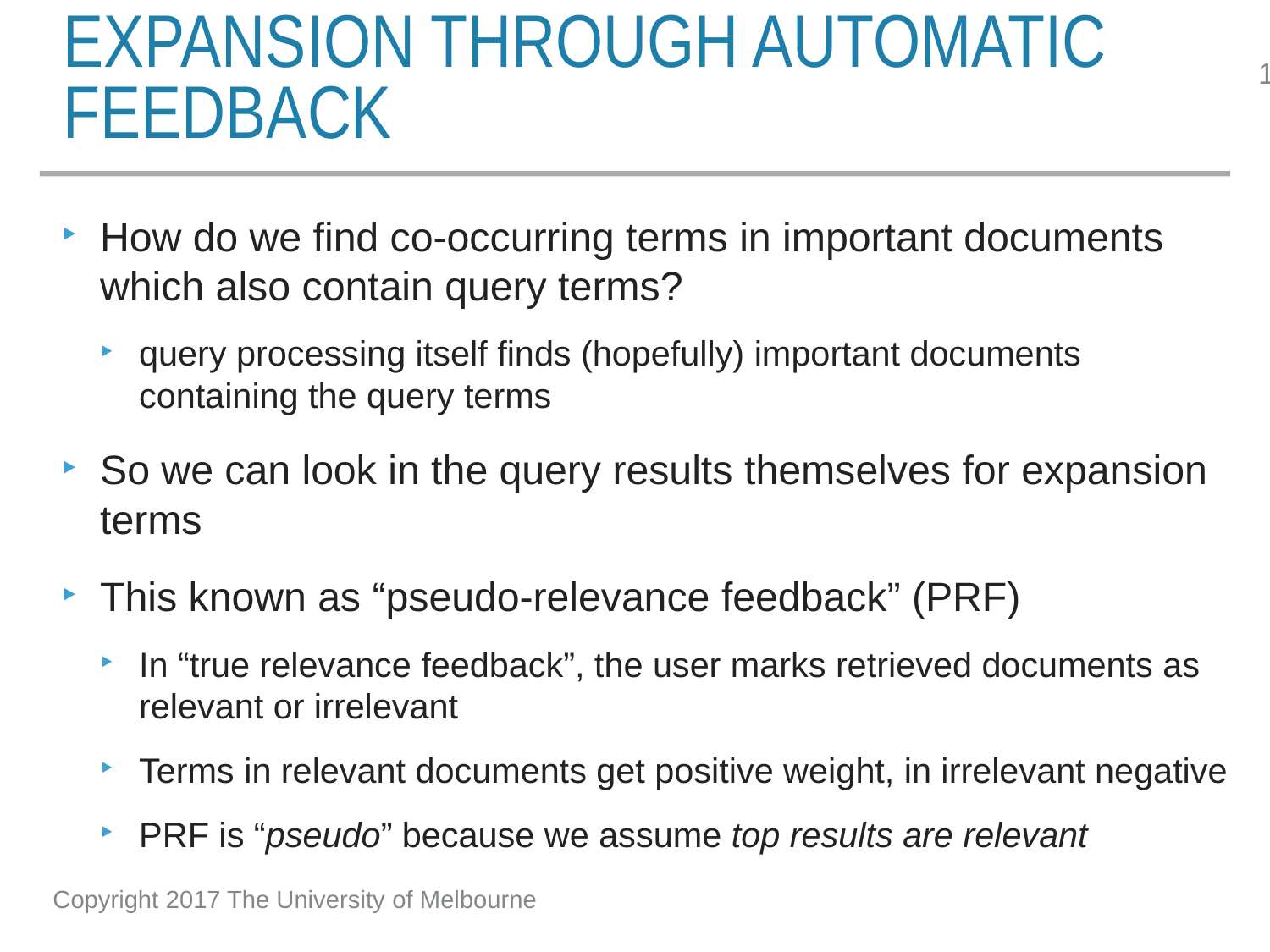

# expansion through automatic feedback
How do we find co-occurring terms in important documents which also contain query terms?
query processing itself finds (hopefully) important documents
containing the query terms
So we can look in the query results themselves for expansion terms
This known as “pseudo-relevance feedback” (PRF)
In “true relevance feedback”, the user marks retrieved documents as relevant or irrelevant
Terms in relevant documents get positive weight, in irrelevant negative
PRF is “pseudo” because we assume top results are relevant